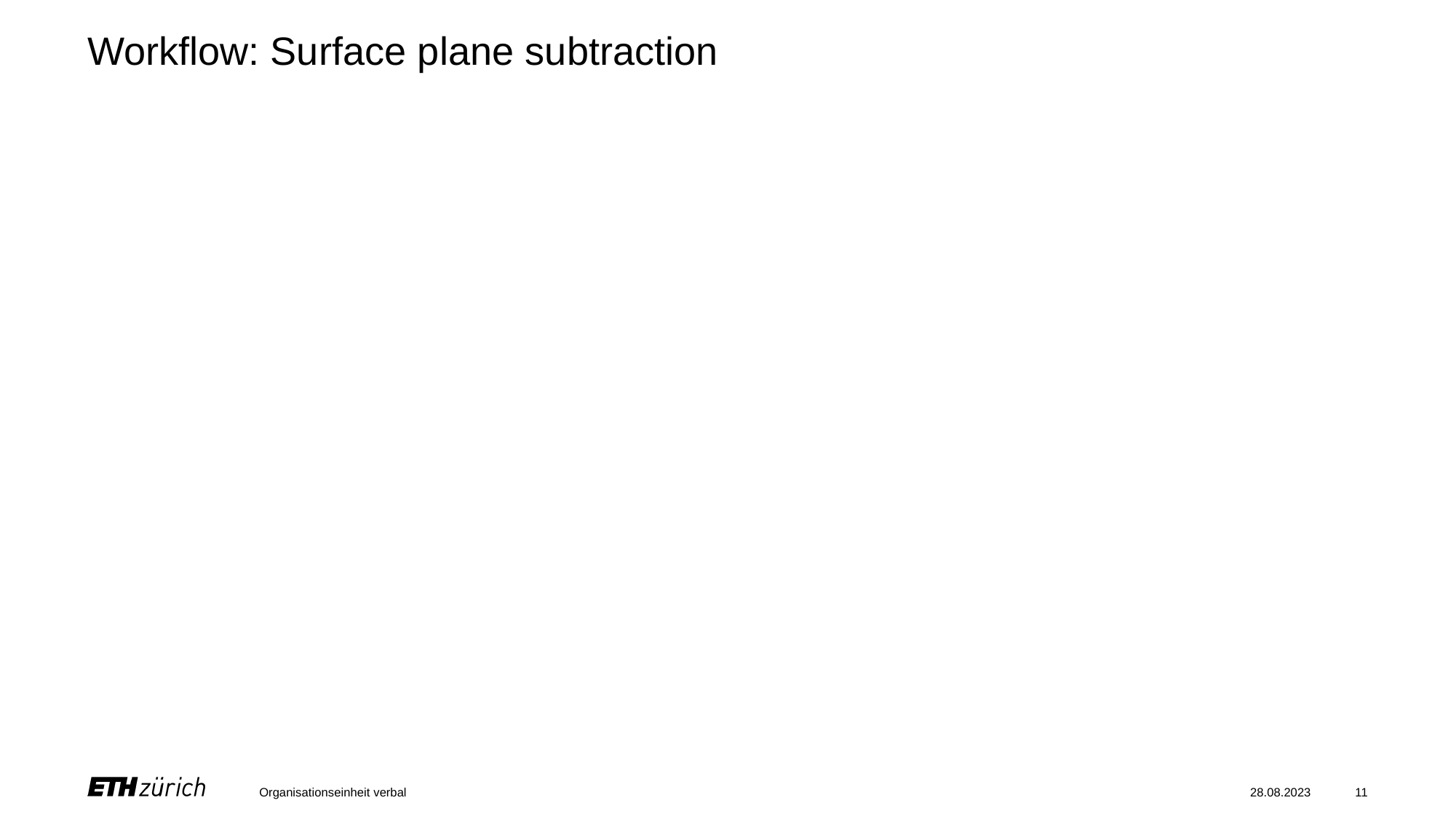

# Workflow: Surface plane subtraction

Organisationseinheit verbal
28.08.2023
11